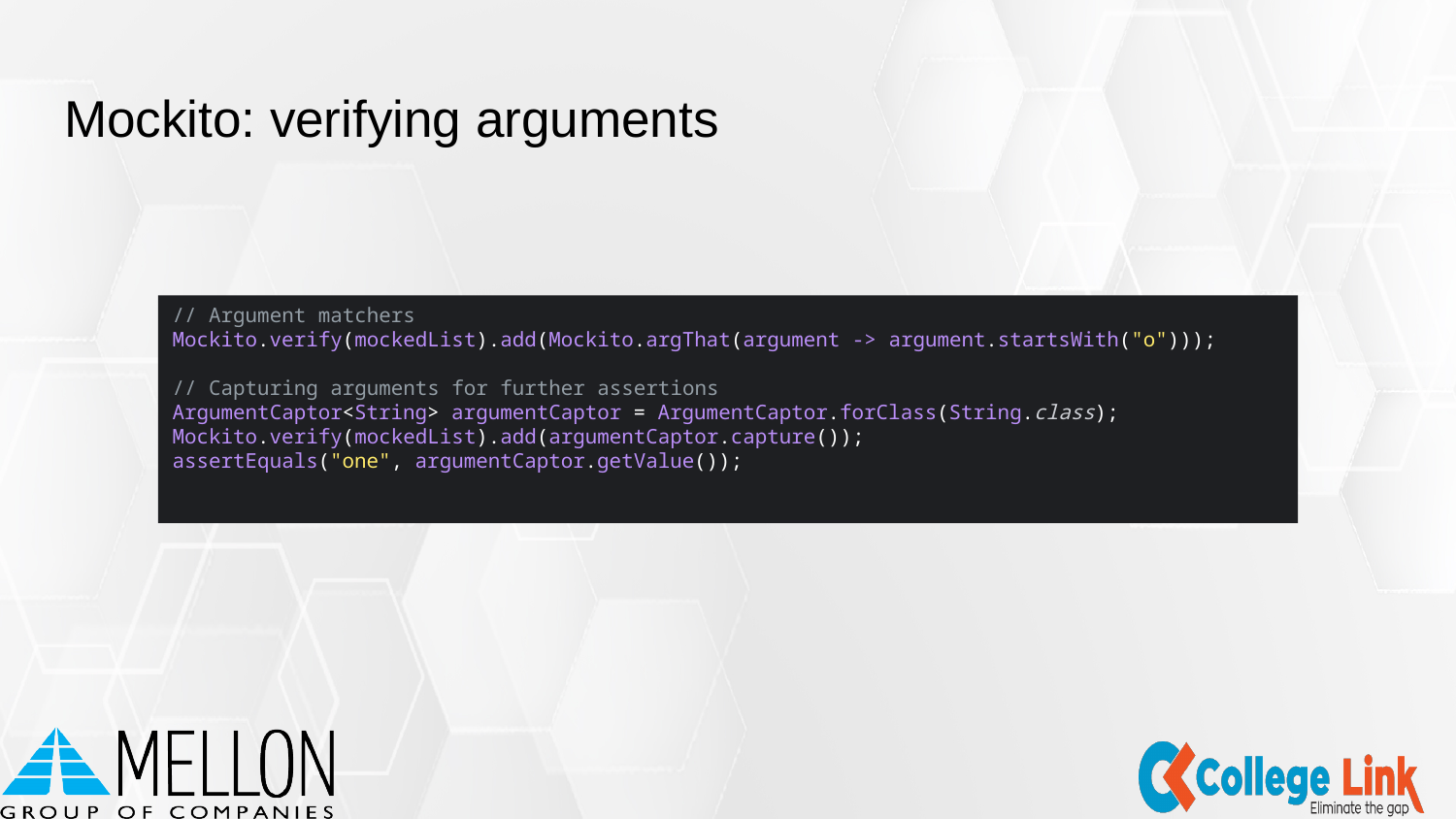

# Mockito: verifying arguments
// Argument matchers
Mockito.verify(mockedList).add(Mockito.argThat(argument -> argument.startsWith("o")));
// Capturing arguments for further assertions
ArgumentCaptor<String> argumentCaptor = ArgumentCaptor.forClass(String.class);
Mockito.verify(mockedList).add(argumentCaptor.capture());
assertEquals("one", argumentCaptor.getValue());